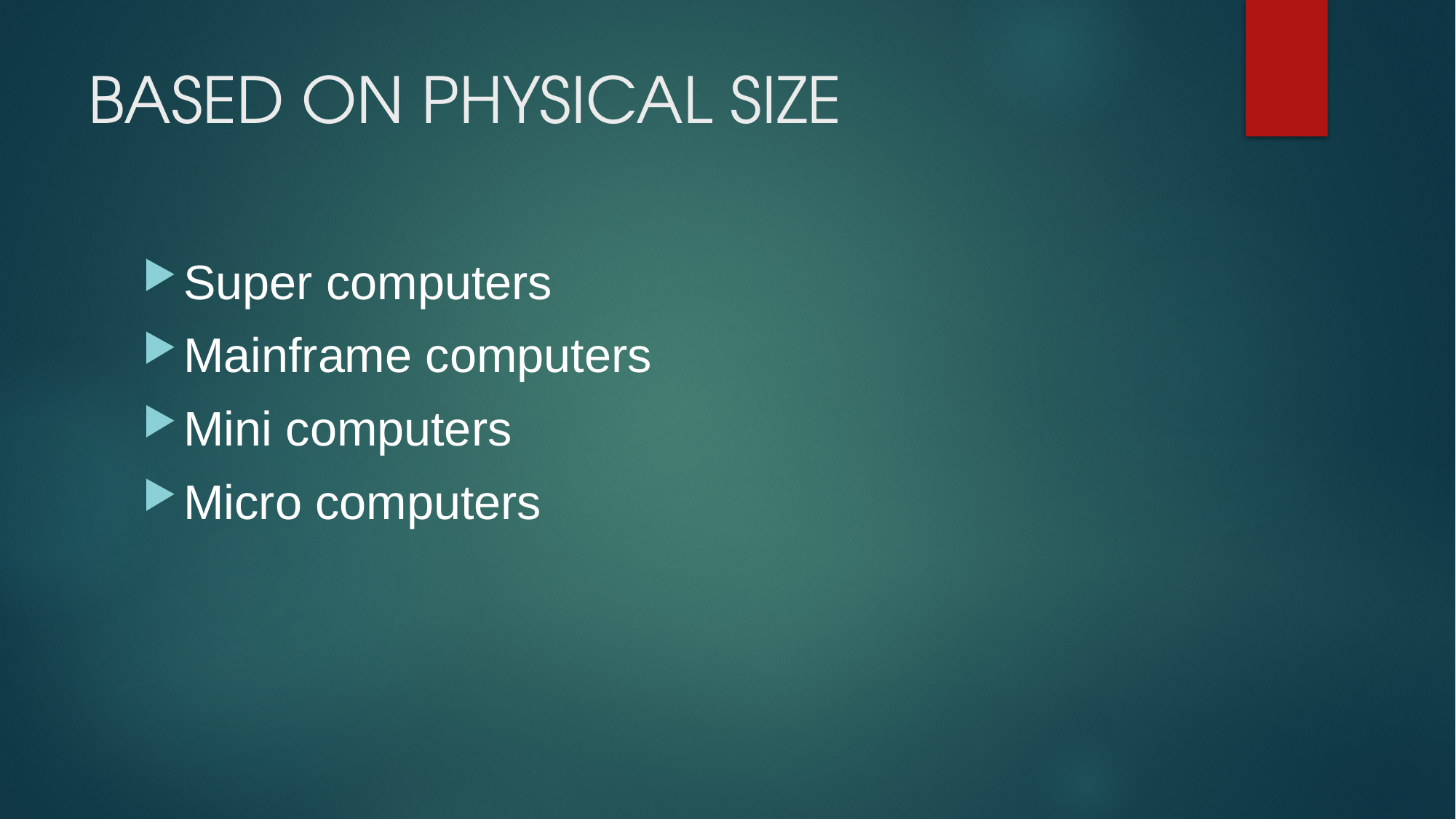

# BASED ON PHYSICAL SIZE
Super computers
Mainframe computers
Mini computers
Micro computers